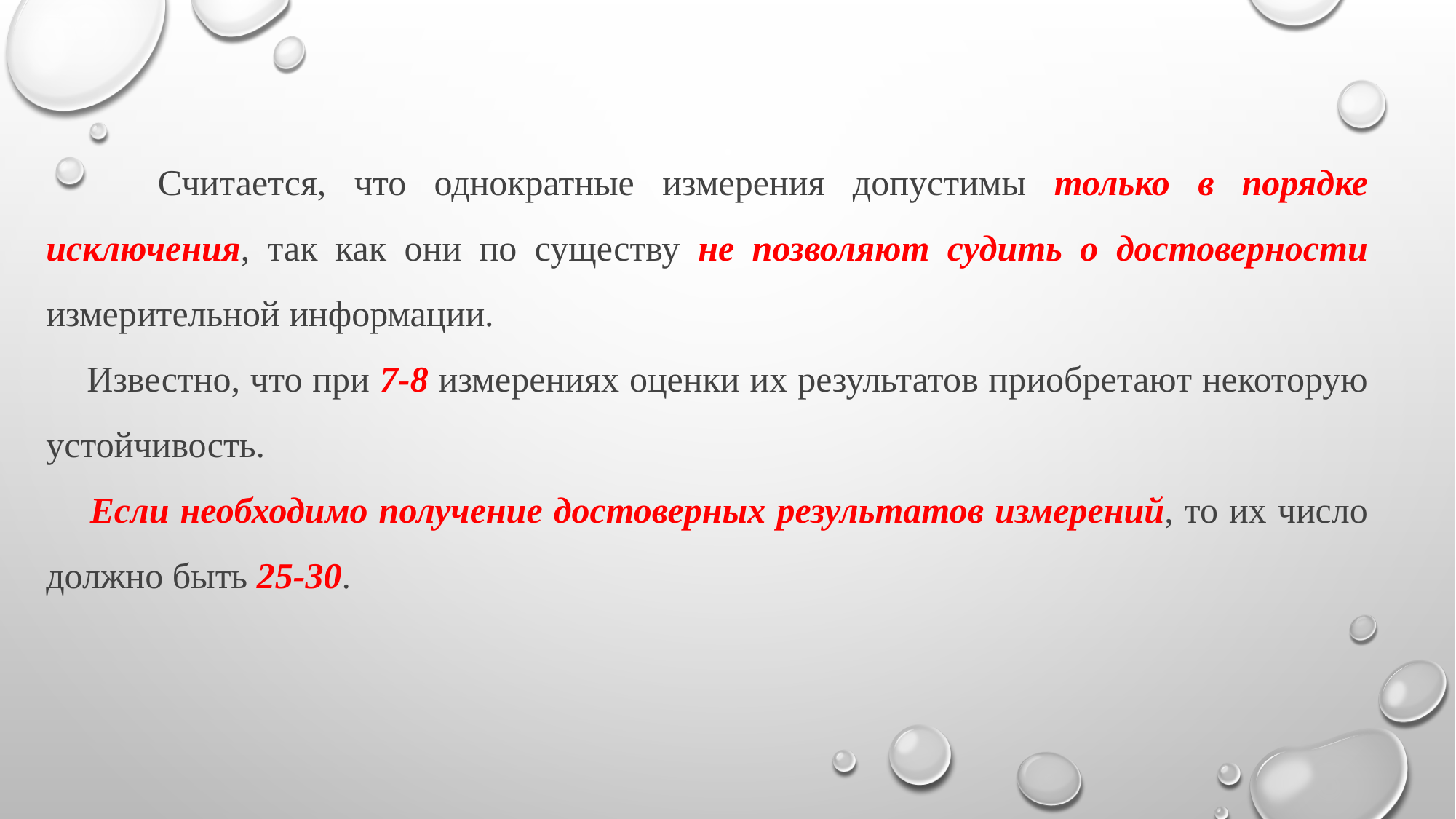

Считается, что однократные измерения допустимы только в порядке исключения, так как они по существу не позволяют судить о достоверности измерительной информации.
    Известно, что при 7-8 измерениях оценки их результатов приобретают некоторую устойчивость.
    Если необходимо получение достоверных результатов измерений, то их число должно быть 25-30.